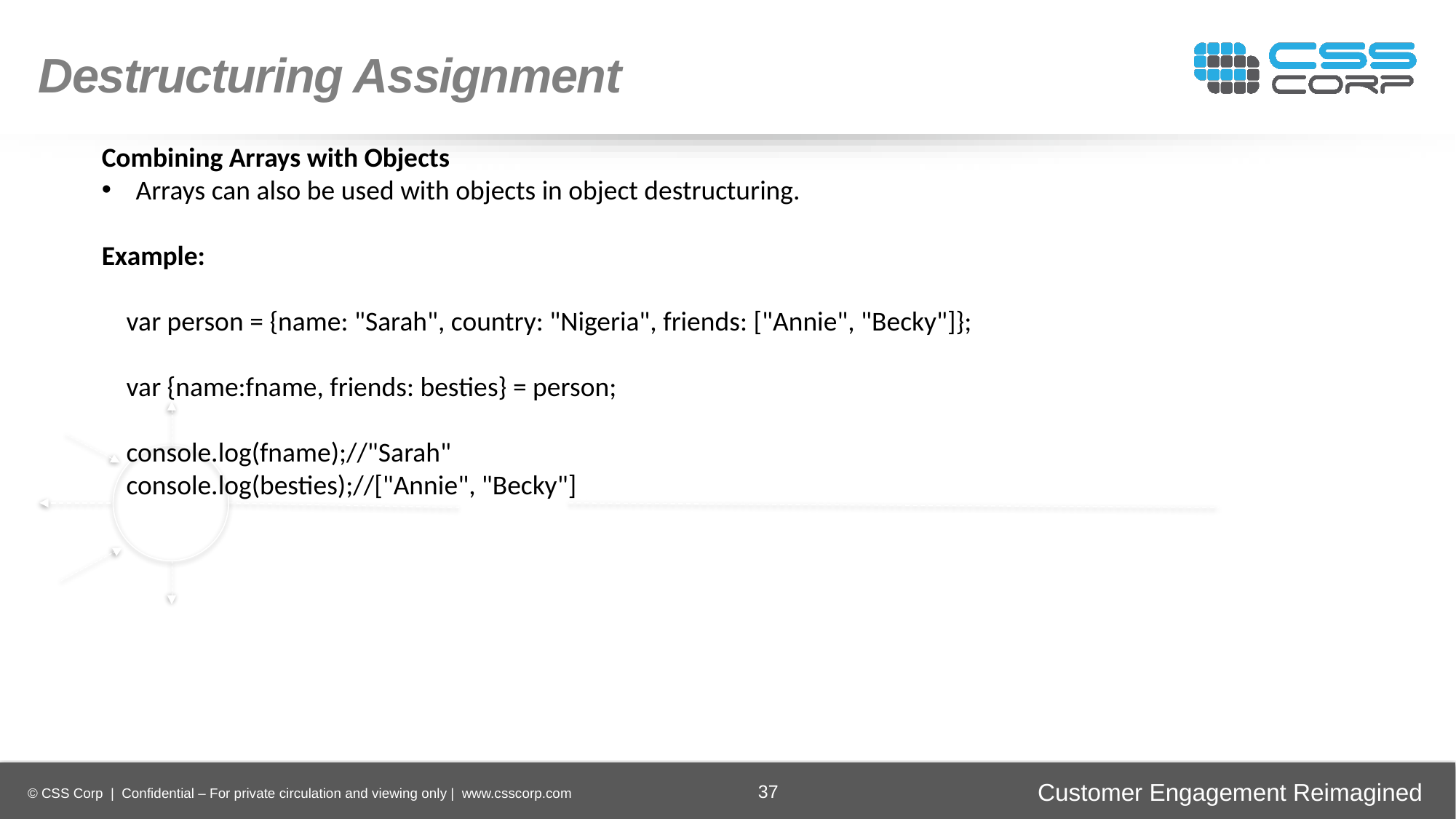

Destructuring Assignment
Combining Arrays with Objects
Arrays can also be used with objects in object destructuring.

Example:

    var person = {name: "Sarah", country: "Nigeria", friends: ["Annie", "Becky"]};

    var {name:fname, friends: besties} = person;

    console.log(fname);//"Sarah"
    console.log(besties);//["Annie", "Becky"]
Enhancing
Operational Efficiency

Faster Time-to-Market

Digital
Transformation

Securing Brand and Customer Trust

37